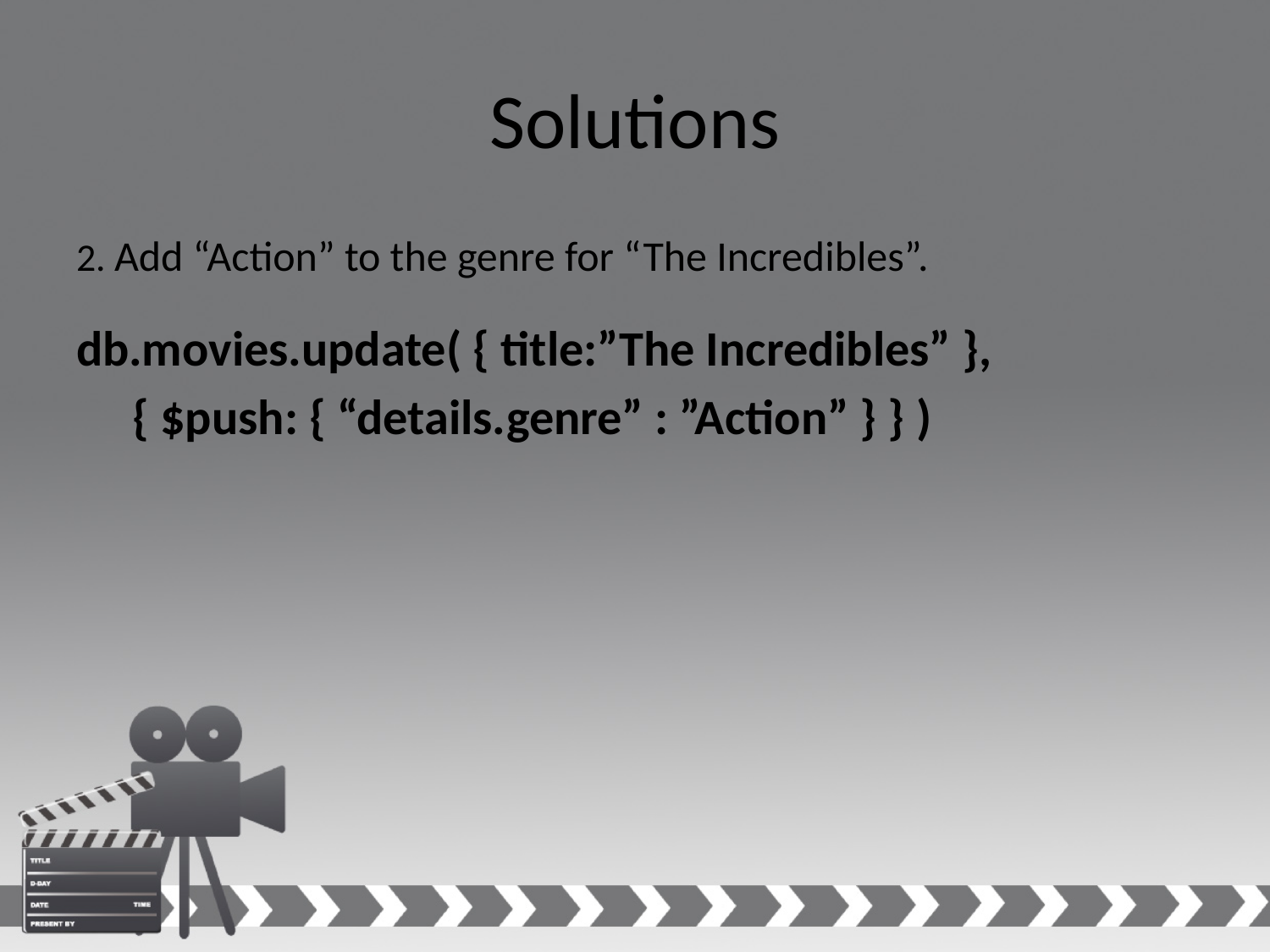

# Solutions
2. Add “Action” to the genre for “The Incredibles”.

db.movies.update( { title:”The Incredibles” },
     { $push: { “details.genre” : ”Action” } } )